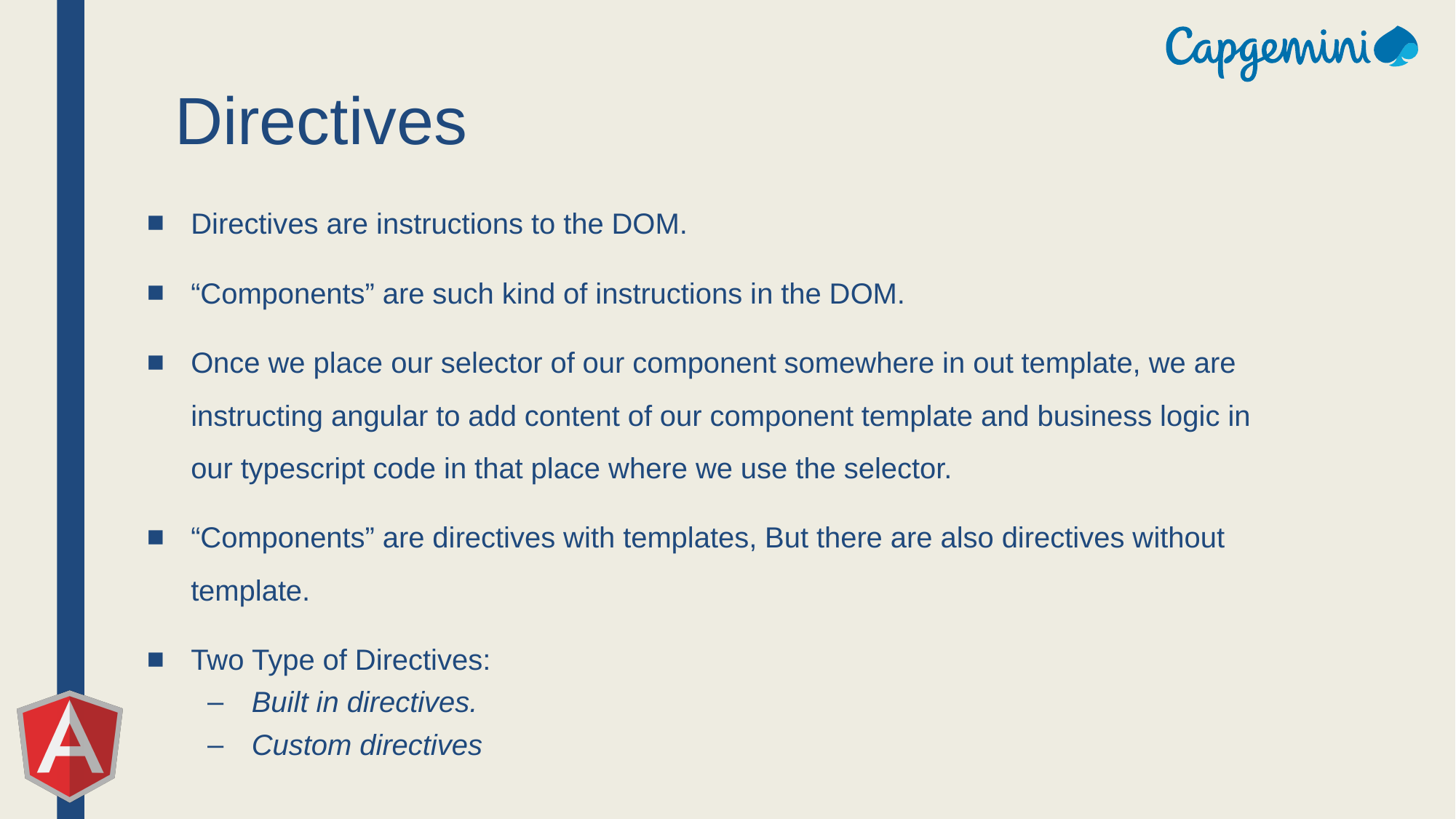

# Directives
Directives are instructions to the DOM.
“Components” are such kind of instructions in the DOM.
Once we place our selector of our component somewhere in out template, we are instructing angular to add content of our component template and business logic in our typescript code in that place where we use the selector.
“Components” are directives with templates, But there are also directives without template.
Two Type of Directives:
Built in directives.
Custom directives